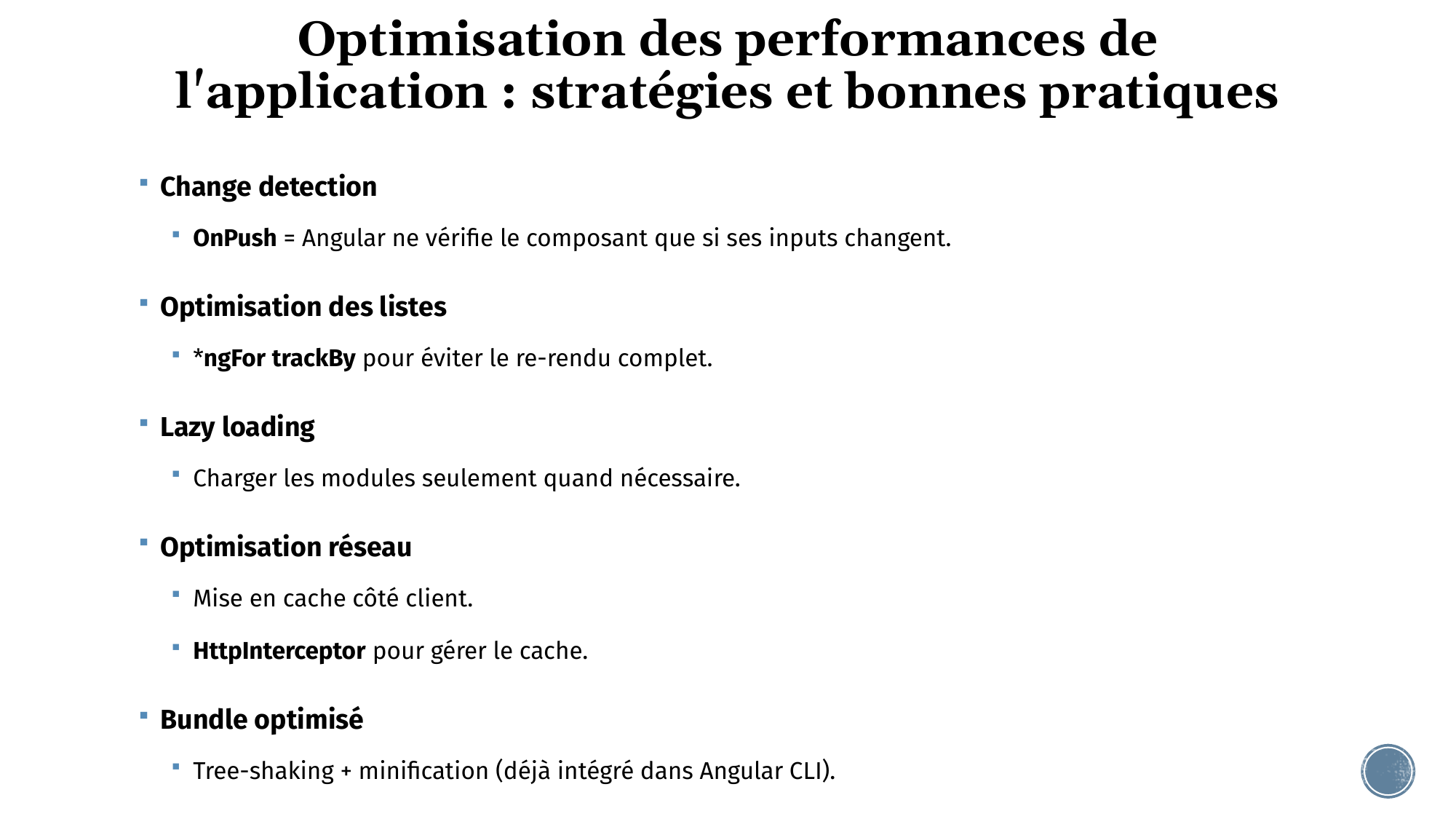

# Optimisation des performances de l'application : stratégies et bonnes pratiques
Change detection
OnPush = Angular ne vérifie le composant que si ses inputs changent.
Optimisation des listes
*ngFor trackBy pour éviter le re-rendu complet.
Lazy loading
Charger les modules seulement quand nécessaire.
Optimisation réseau
Mise en cache côté client.
HttpInterceptor pour gérer le cache.
Bundle optimisé
Tree-shaking + minification (déjà intégré dans Angular CLI).